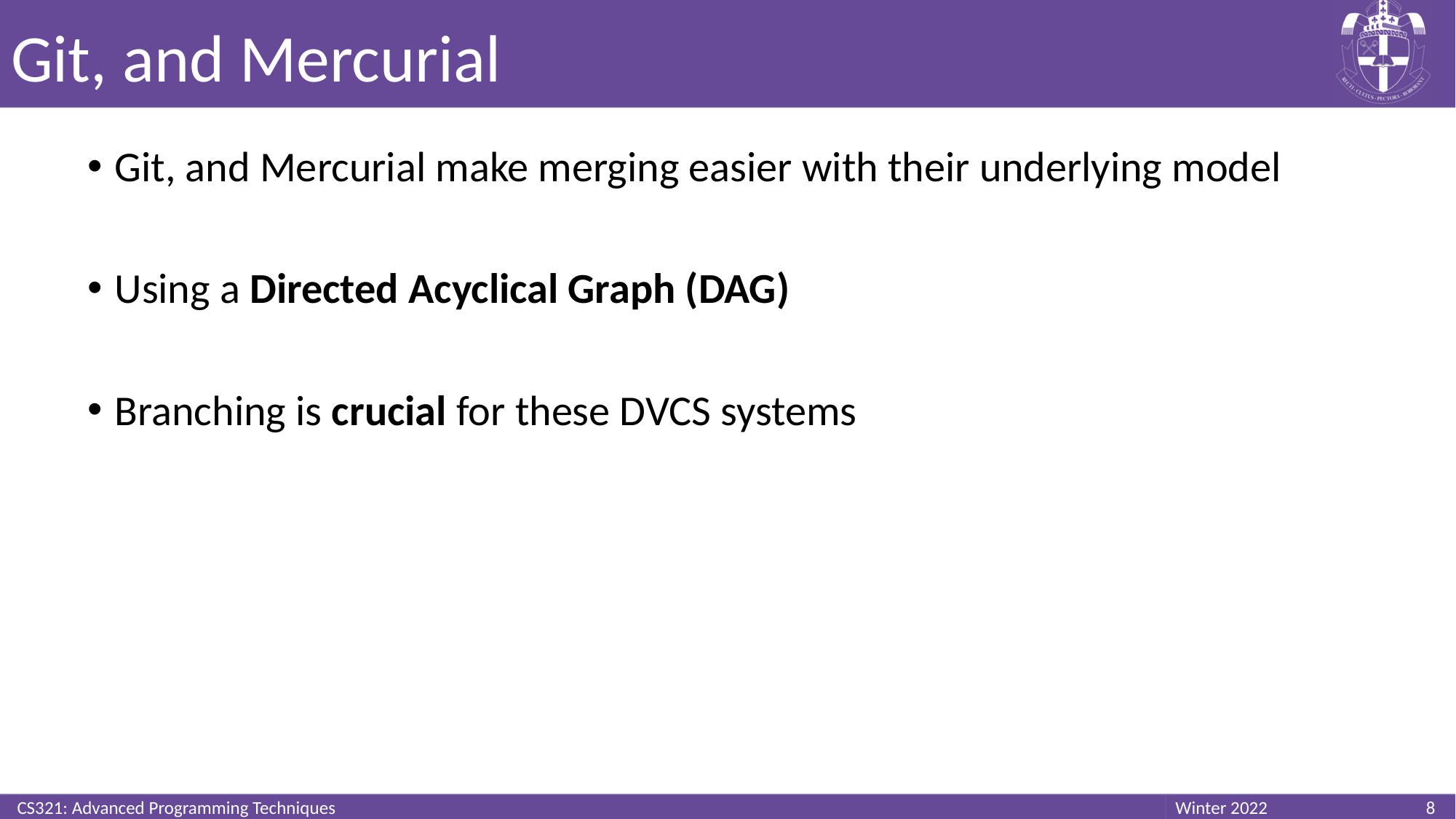

# Git, and Mercurial
Git, and Mercurial make merging easier with their underlying model

Using a Directed Acyclical Graph (DAG)

Branching is crucial for these DVCS systems

CS321: Advanced Programming Techniques
8
Winter 2022